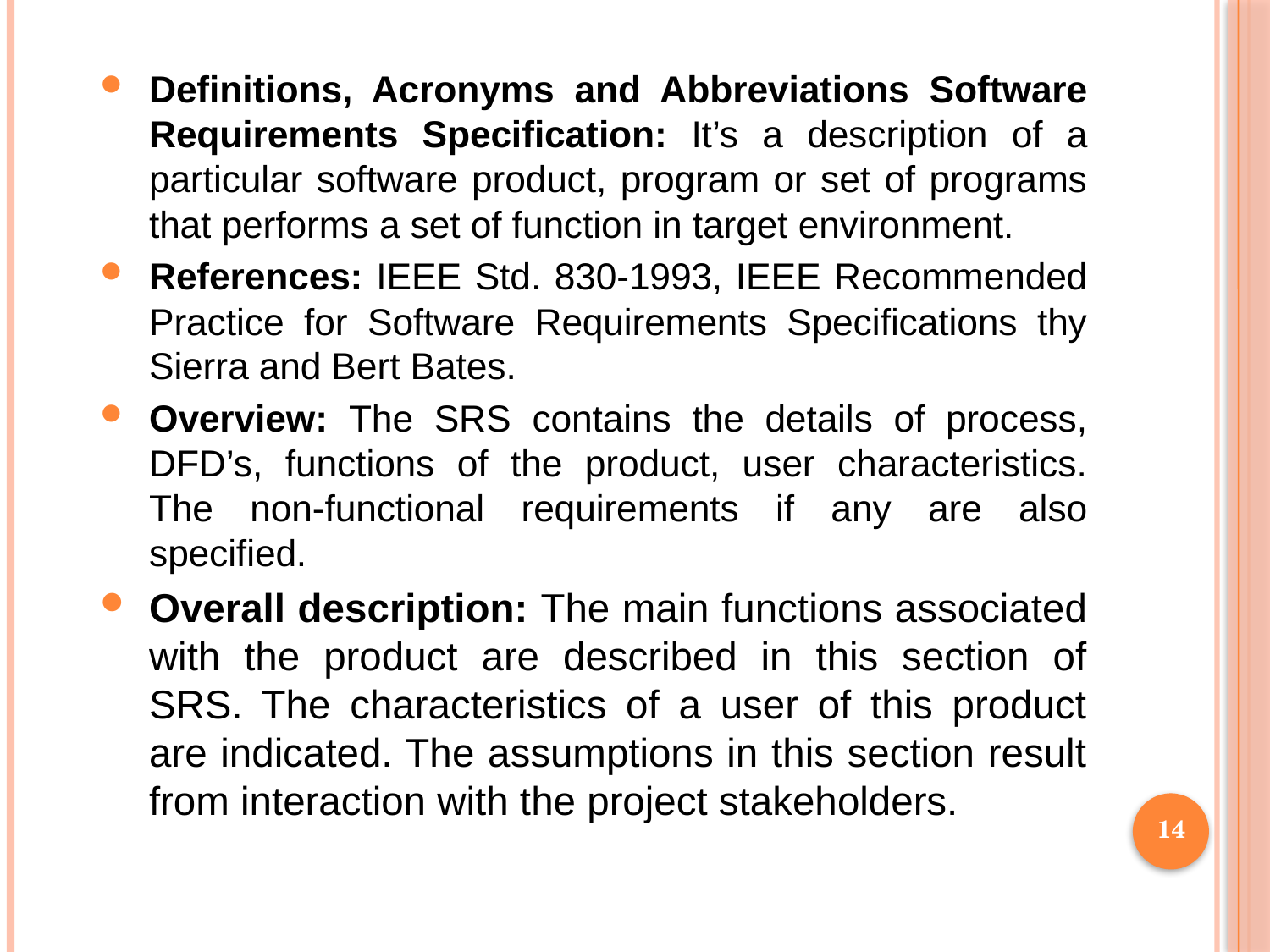

Definitions, Acronyms and Abbreviations Software Requirements Specification: It’s a description of a particular software product, program or set of programs that performs a set of function in target environment.
References: IEEE Std. 830-1993, IEEE Recommended Practice for Software Requirements Specifications thy Sierra and Bert Bates.
Overview: The SRS contains the details of process, DFD’s, functions of the product, user characteristics. The non-functional requirements if any are also specified.
Overall description: The main functions associated with the product are described in this section of SRS. The characteristics of a user of this product are indicated. The assumptions in this section result from interaction with the project stakeholders.

14